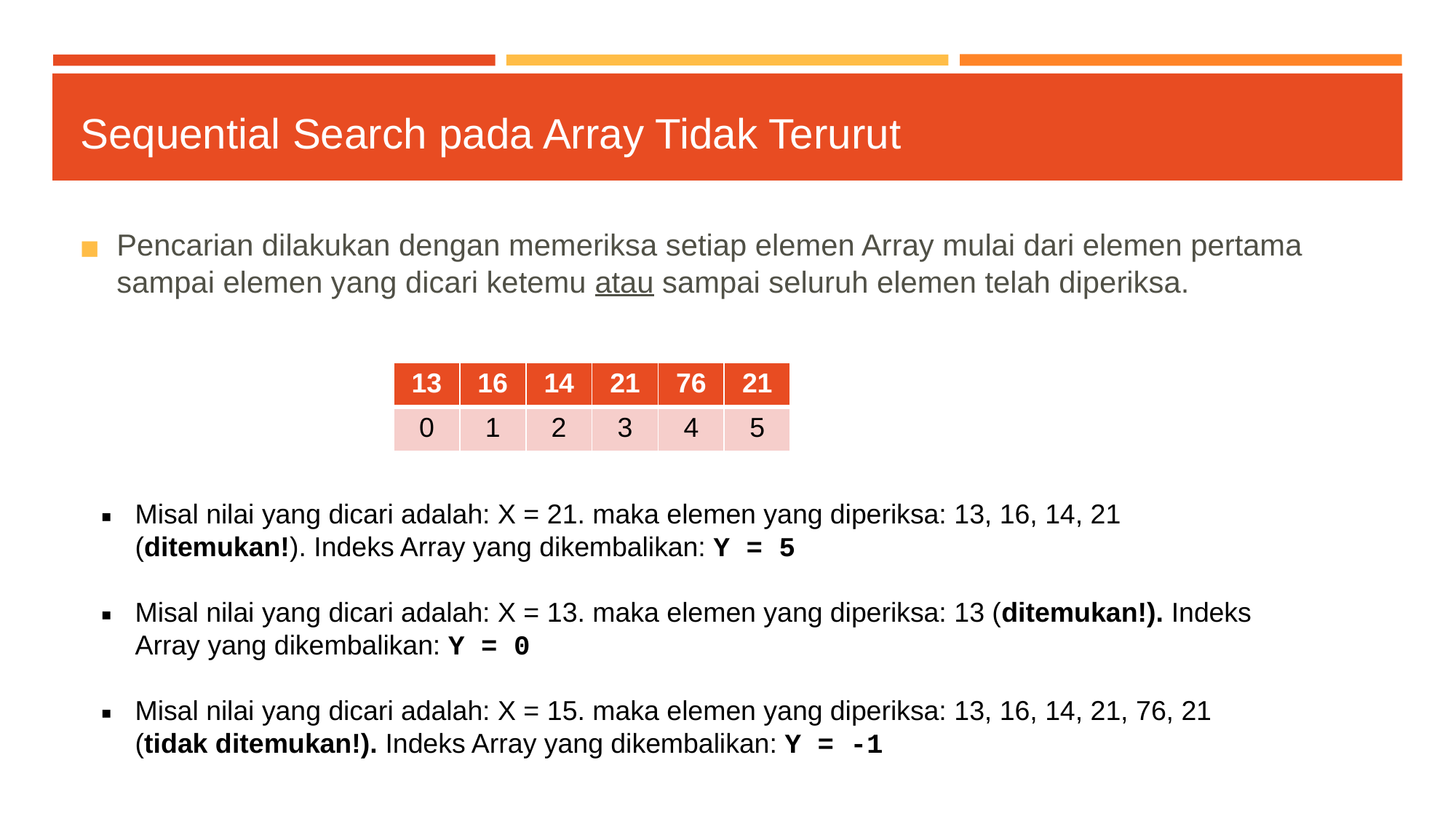

# Sequential Search pada Array Tidak Terurut
Pencarian dilakukan dengan memeriksa setiap elemen Array mulai dari elemen pertama sampai elemen yang dicari ketemu atau sampai seluruh elemen telah diperiksa.

| 13 | 16 | 14 | 21 | 76 | 21 |
| --- | --- | --- | --- | --- | --- |
| 0 | 1 | 2 | 3 | 4 | 5 |
Misal nilai yang dicari adalah: X = 21. maka elemen yang diperiksa: 13, 16, 14, 21 (ditemukan!). Indeks Array yang dikembalikan: Y = 5

Misal nilai yang dicari adalah: X = 13. maka elemen yang diperiksa: 13 (ditemukan!). Indeks Array yang dikembalikan: Y = 0

Misal nilai yang dicari adalah: X = 15. maka elemen yang diperiksa: 13, 16, 14, 21, 76, 21 (tidak ditemukan!). Indeks Array yang dikembalikan: Y = -1